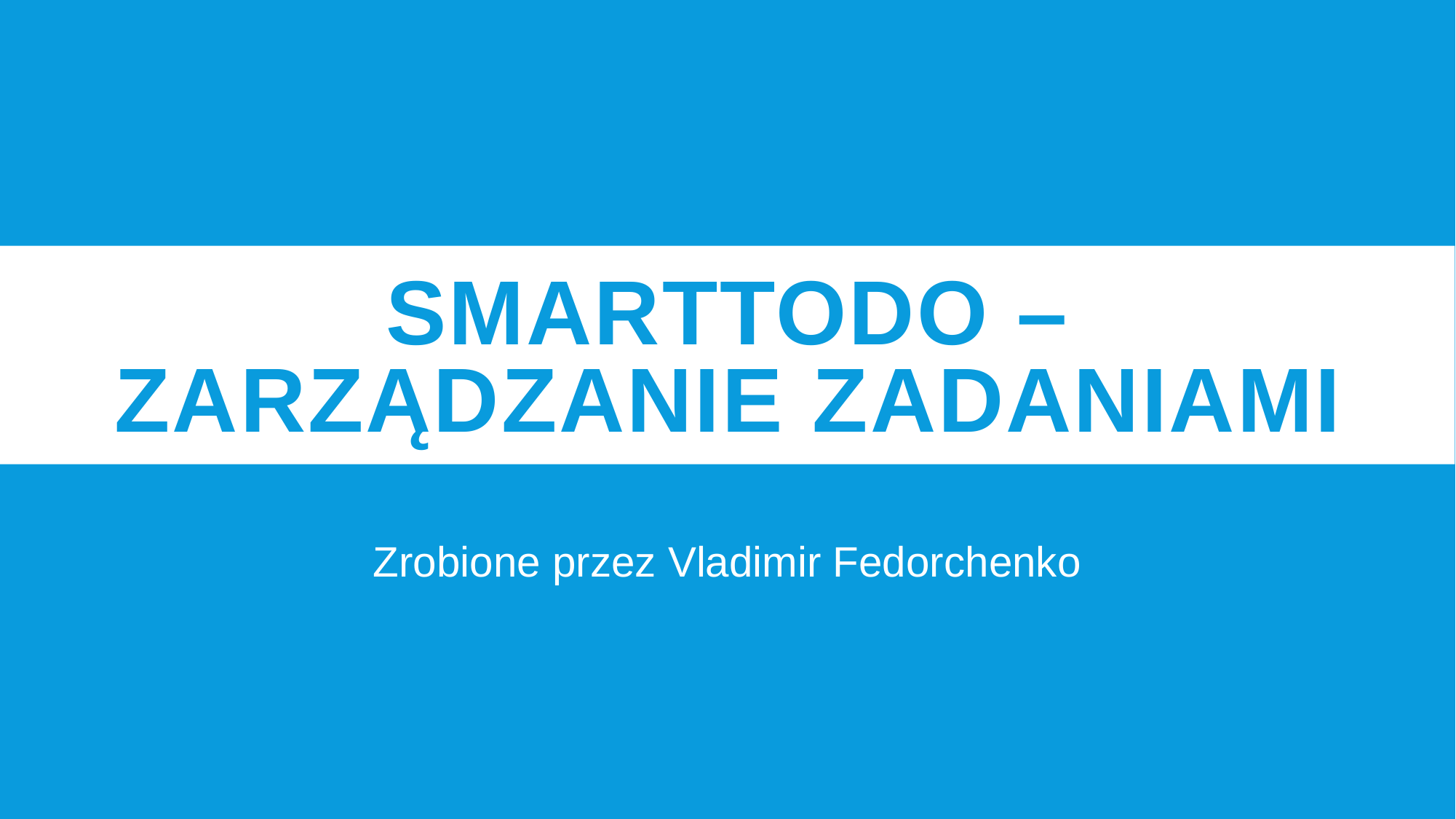

# SmartToDo – Zarządzanie Zadaniami

Zrobione przez Vladimir Fedorchenko